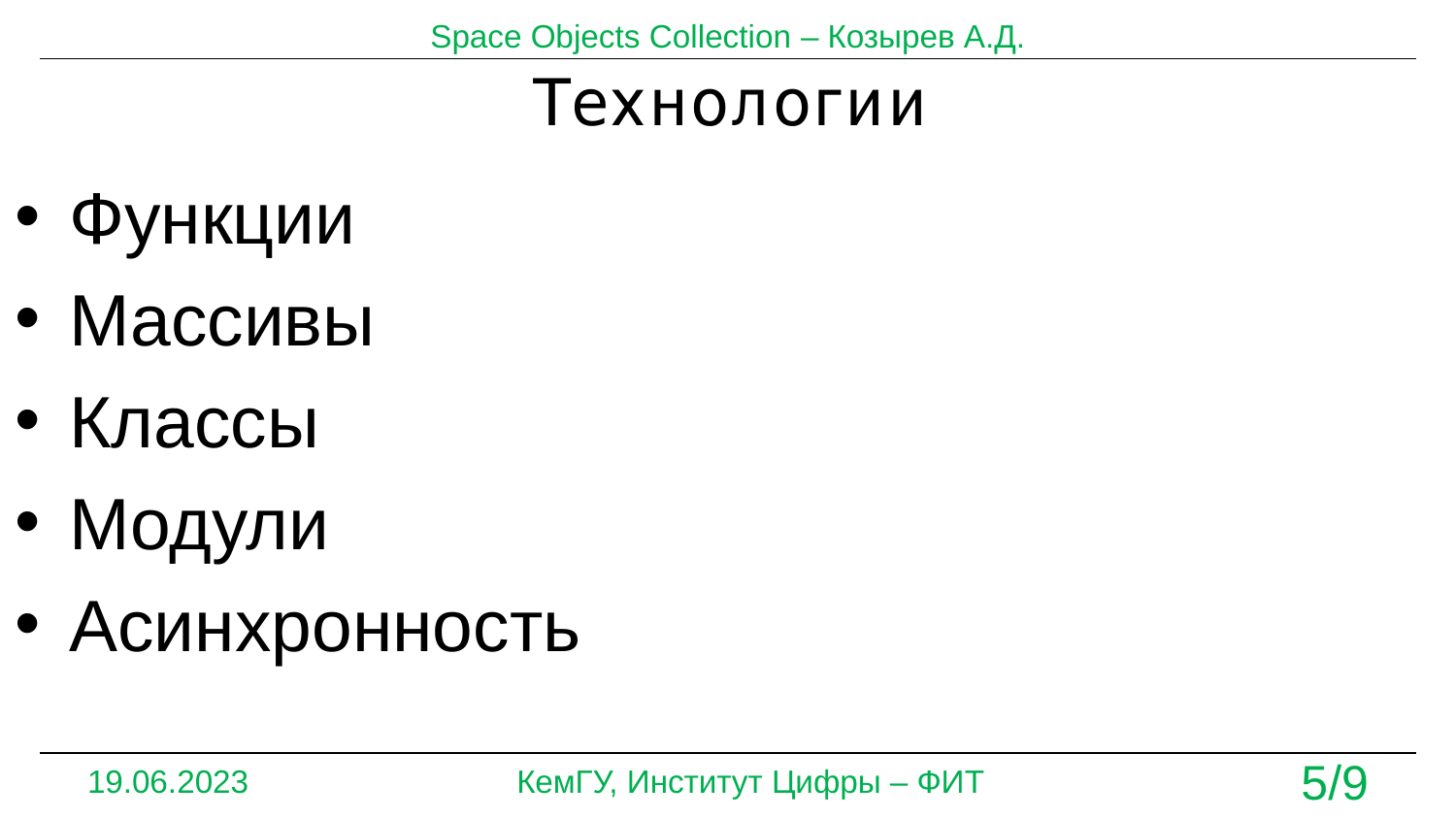

Технологии
Функции
Массивы
Классы
Модули
Асинхронность

19.06.2023
КемГУ, Институт Цифры – ФИТ
5/9